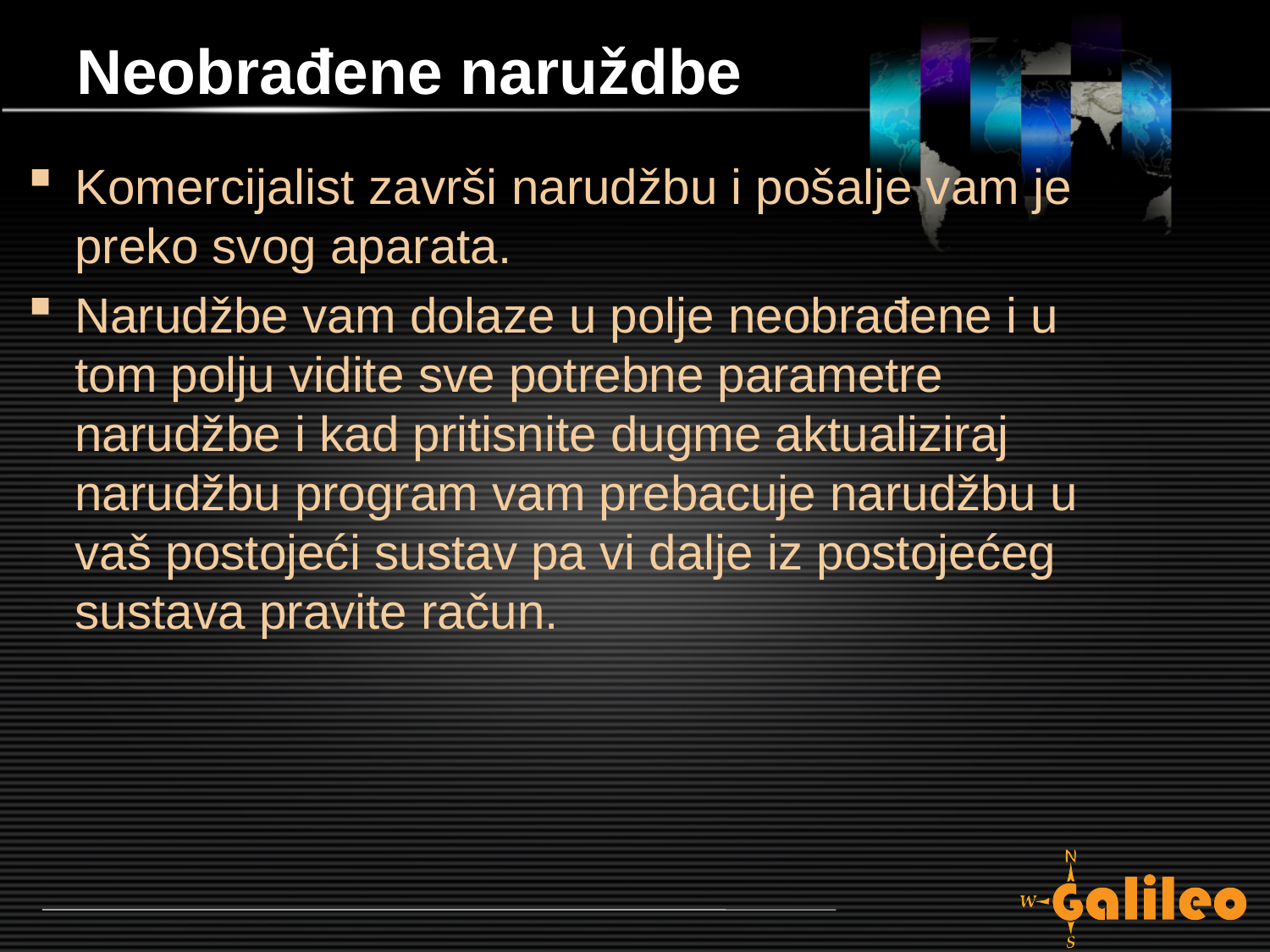

# Neobrađene naruždbe
Komercijalist završi narudžbu i pošalje vam je preko svog aparata.
Narudžbe vam dolaze u polje neobrađene i u tom polju vidite sve potrebne parametre narudžbe i kad pritisnite dugme aktualiziraj narudžbu program vam prebacuje narudžbu u vaš postojeći sustav pa vi dalje iz postojećeg sustava pravite račun.